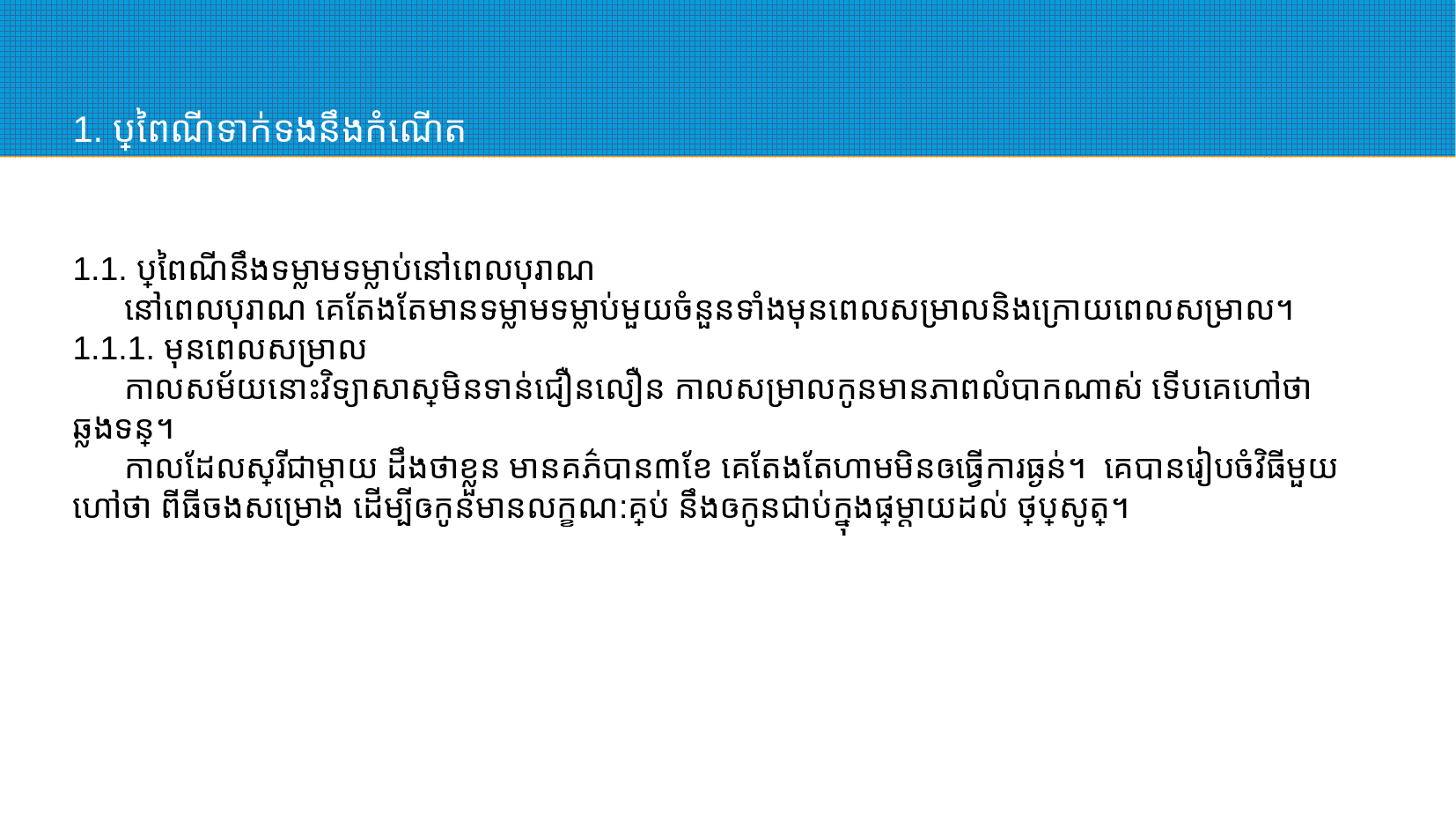

# 1. ប្រពៃណីទាក់ទងនឹងកំណើត

1.1. ប្រពៃណីនឹងទម្លាមទម្លាប់នៅពេល​បុរាណ
      នៅពេលបុរាណ​​ គេតែងតែមានទម្លាមទម្លាប់មួយចំនួនទាំងមុនពេលសម្រាល​និង​ក្រោយ​ពេល​សម្រាល។
1.1.1. មុនពេលសម្រាល
      កាលសម័យនោះវិទ្យាសាស្ត្រមិនទាន់ជឿនលឿន កាលសម្រាលកូនមានភាពលំបាកណាស់ ទើបគេហៅថា ឆ្លងទន្លេ។
      កាលដែលស្ត្រីជាម្តាយ ដឹងថាខ្លួន មានគភ៌បាន៣ខែ គេតែងតែហាមមិនឲធ្វើការធ្ងន់។  គេបានរៀបចំវិធីមួយ ហៅថា ពីធីចងសម្រោង ដើម្បីឲកូនមានលក្ខណ:គ្រប់ នឹងឲកូនជាប់ក្នុងផ្ទៃម្តាយដល់ ថ្ងៃប្រសូត្រ។